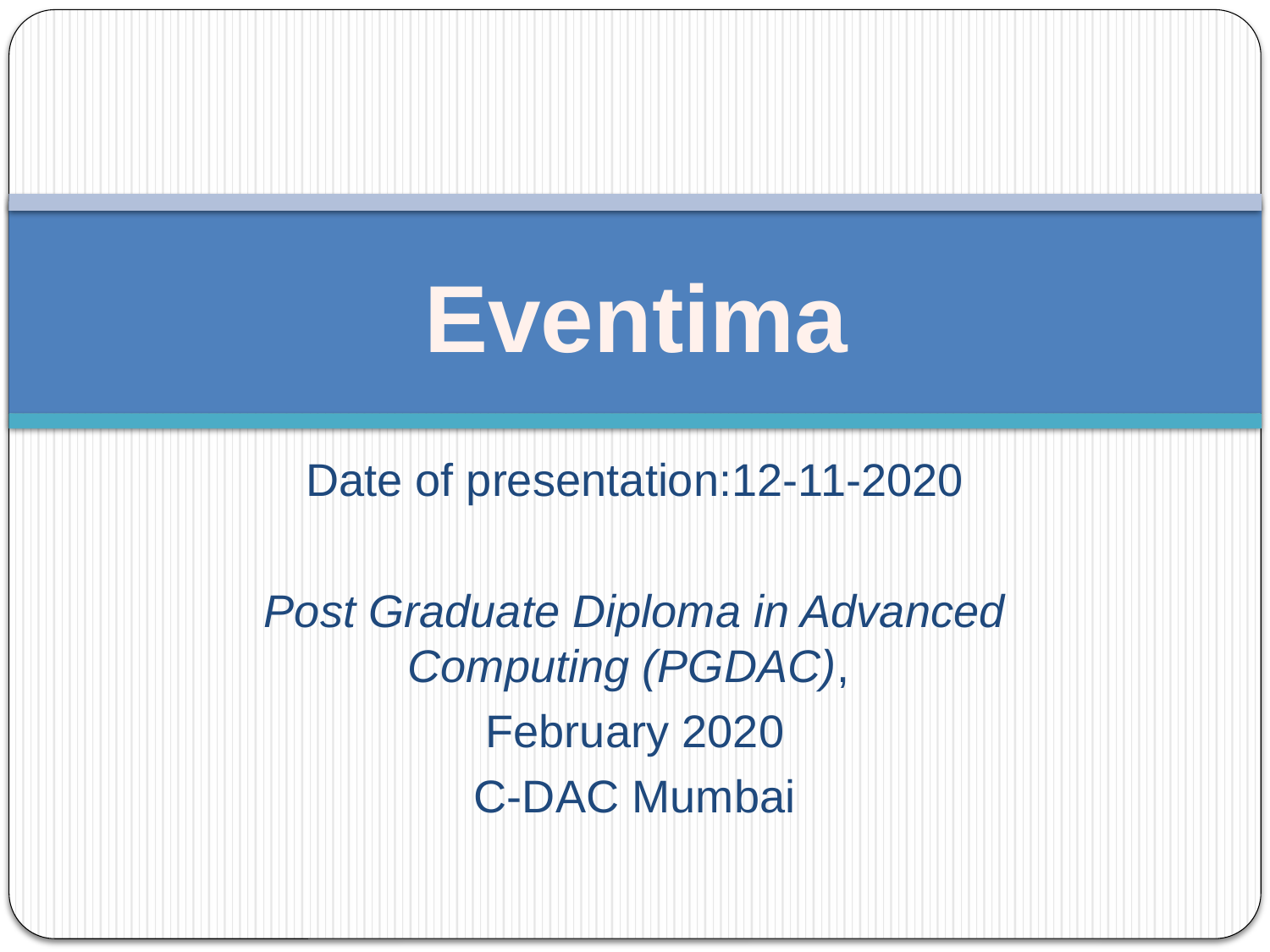

Eventima
Date of presentation:12-11-2020

Post Graduate Diploma in Advanced Computing (PGDAC),
February 2020
C-DAC Mumbai